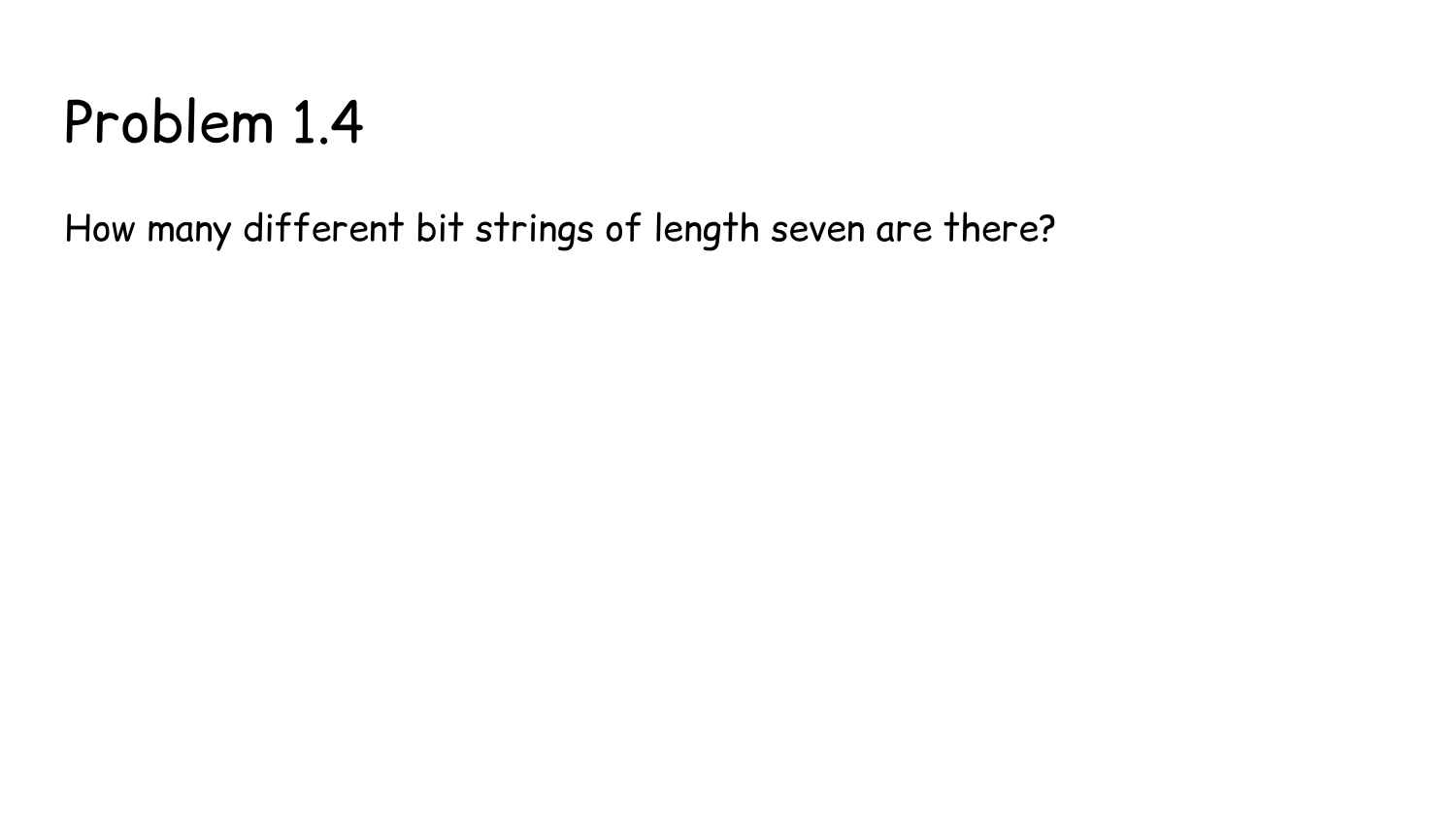

# Problem 1.4

How many different bit strings of length seven are there?